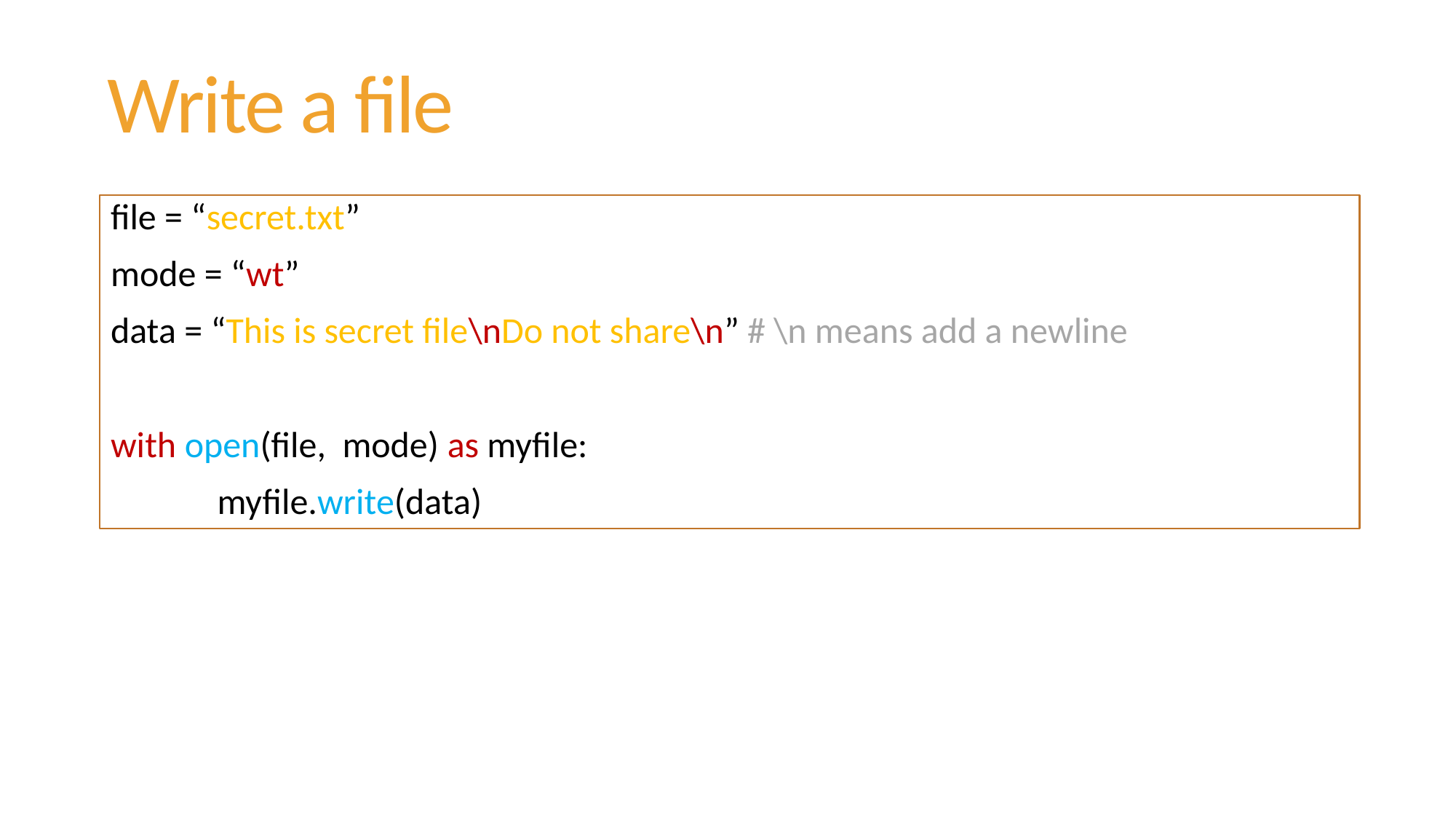

# Write a file
file = “secret.txt”
mode = “wt”
data = “This is secret file\nDo not share\n” # \n means add a newline

with open(file,  mode) as myfile:
             myfile.write(data)